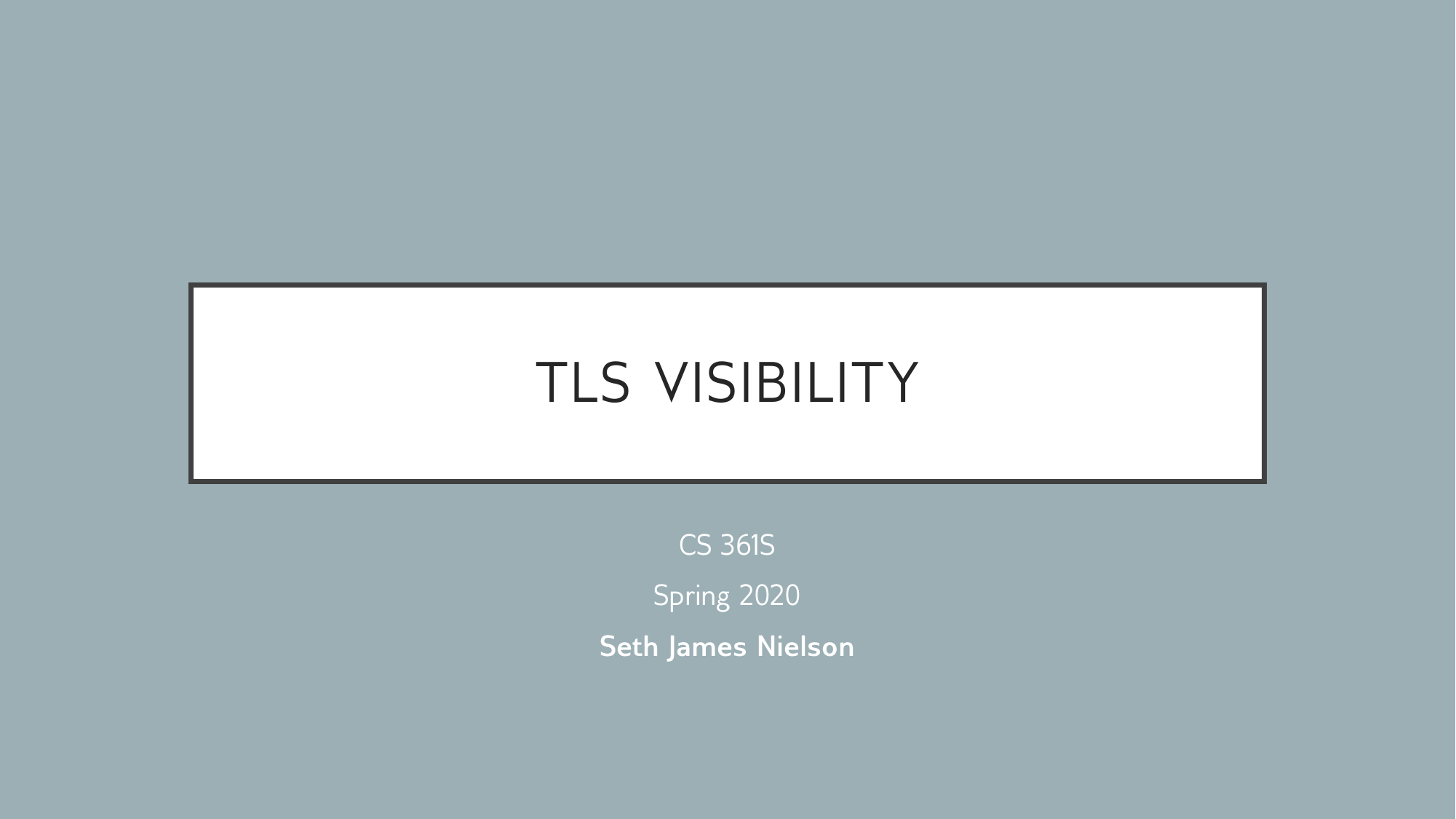

# TLS Visibility
CS 361S
Spring 2020
Seth James Nielson